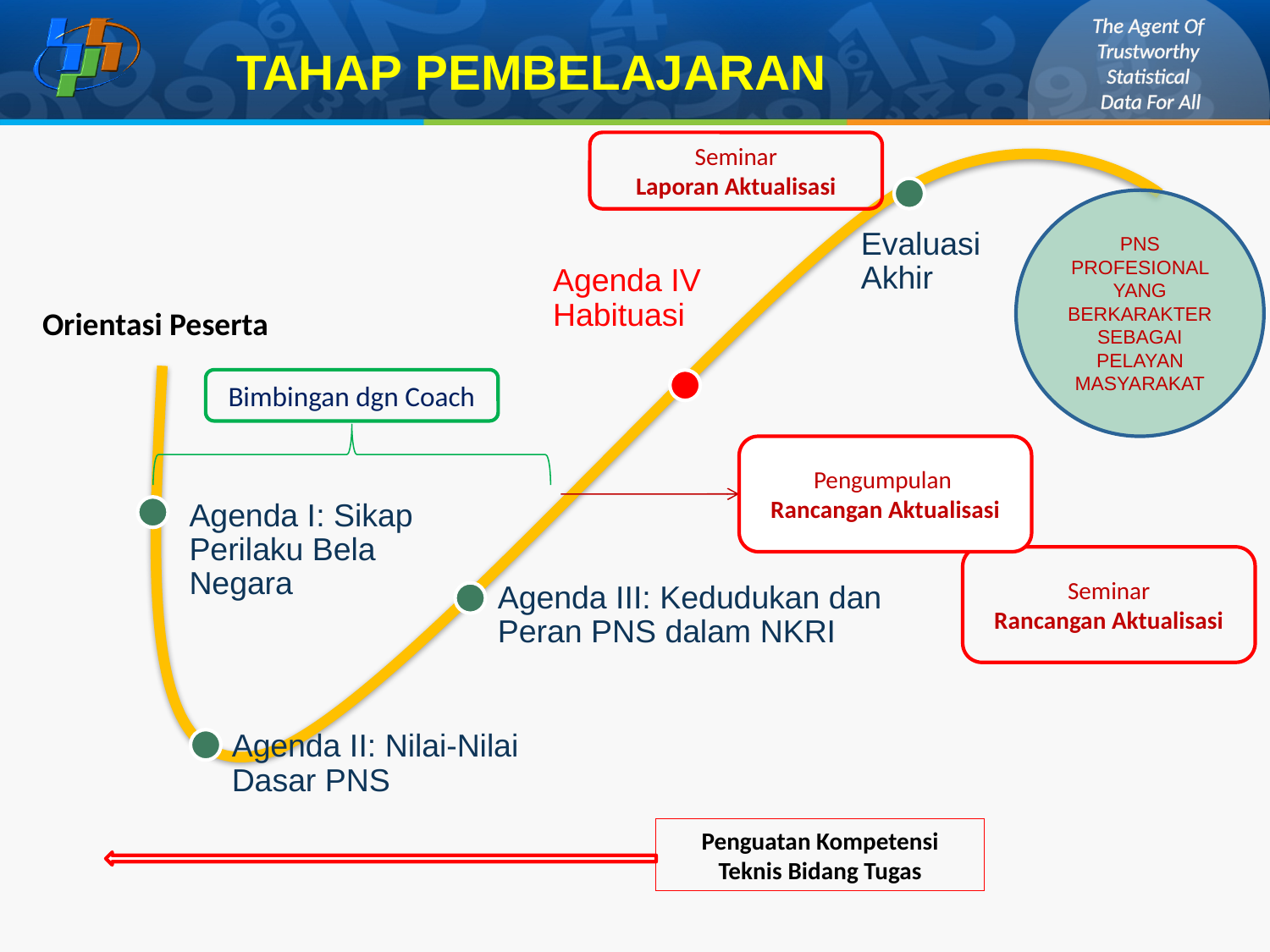

TAHAP PEMBELAJARAN
Seminar
Laporan Aktualisasi

PNS PROFESIONAL YANG BERKARAKTER SEBAGAI PELAYAN MASYARAKAT

Evaluasi Akhir

Agenda IV Habituasi
Orientasi Peserta
Bimbingan dgn Coach

Pengumpulan
Rancangan Aktualisasi

Agenda I: Sikap Perilaku Bela Negara

Seminar
Rancangan Aktualisasi

Agenda III: Kedudukan dan Peran PNS dalam NKRI

Agenda II: Nilai-Nilai  Dasar PNS
Penguatan Kompetensi Teknis Bidang Tugas

4